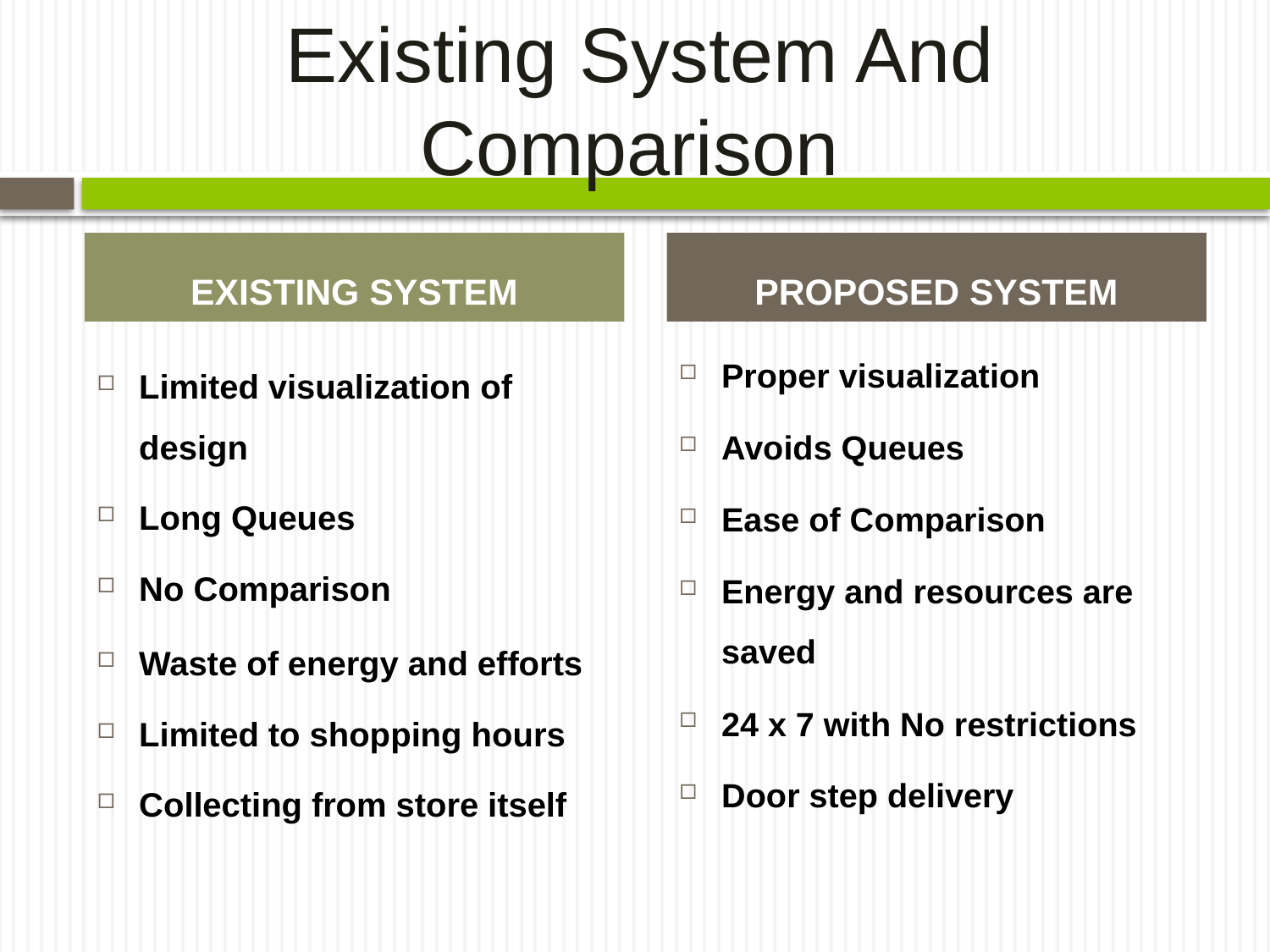

# Existing System And Comparison
EXISTING SYSTEM

PROPOSED SYSTEM

Proper visualization
Avoids Queues
Ease of Comparison
Energy and resources are saved
24 x 7 with No restrictions
Door step delivery
Limited visualization of design
Long Queues
No Comparison
Waste of energy and efforts
Limited to shopping hours
Collecting from store itself